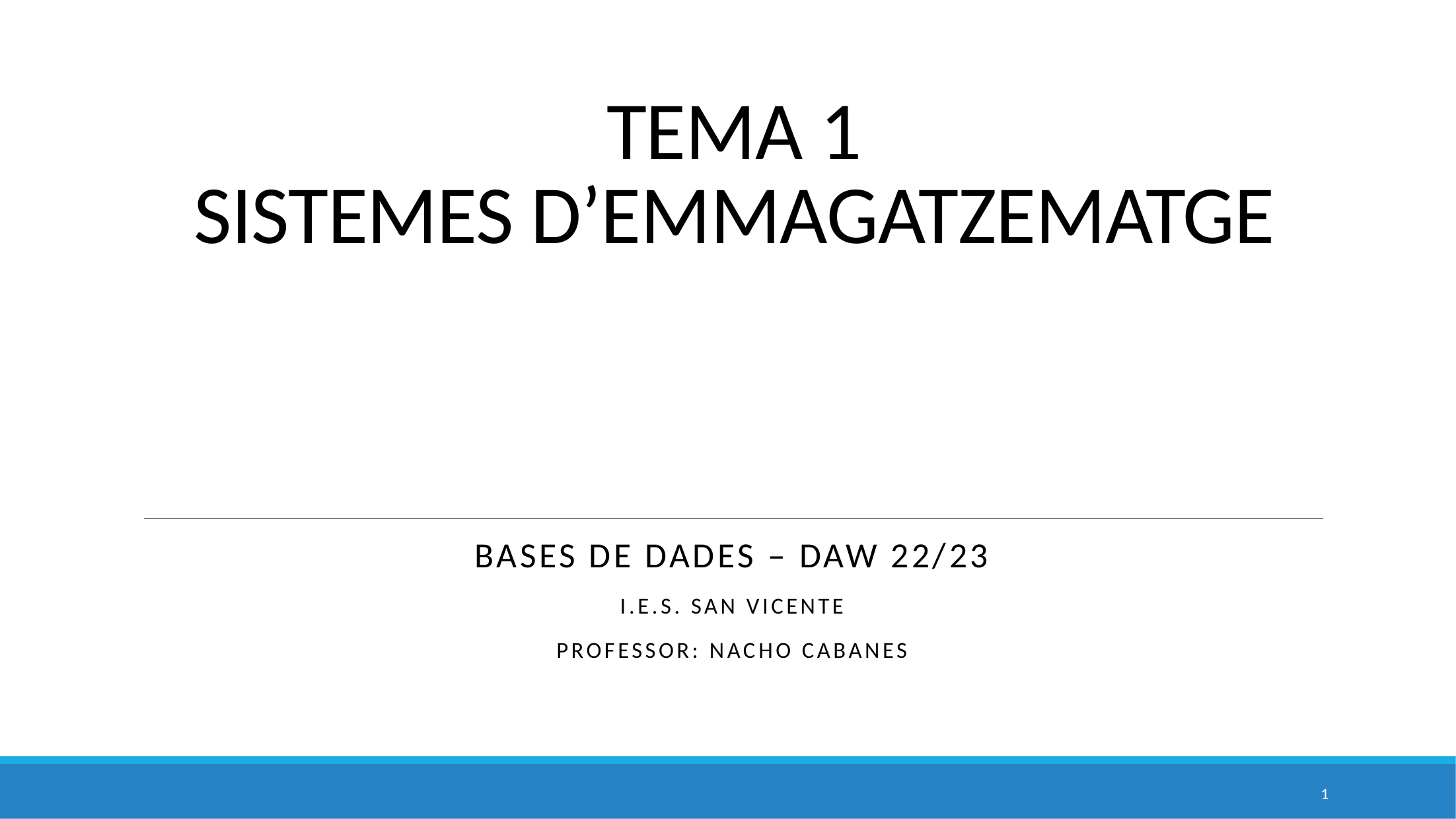

# Tema 1 Sistemes d’Emmagatzematge
BASES DE DADES – DAW 22/23
I.E.S. San vicente
Professor: Nacho cabanes
1